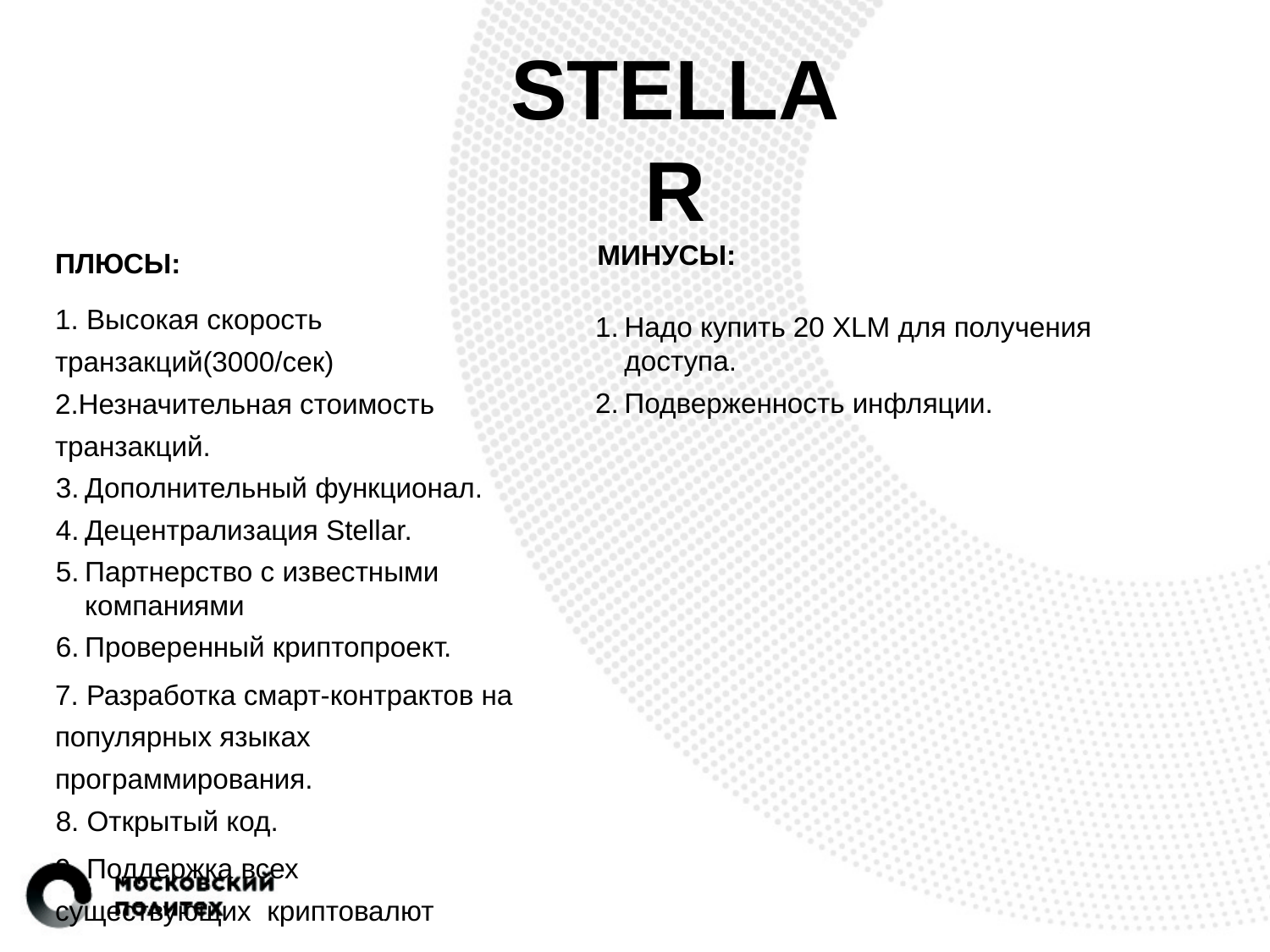

# STELLAR
ПЛЮСЫ:
1. Высокая скорость транзакций(3000/сек)  2.Незначительная стоимость транзакций.
Дополнительный функционал.
Децентрализация Stellar.
Партнерство с известными компаниями
Проверенный криптопроект.
7. Разработка смарт-контрактов на  популярных языках программирования.
8. Открытый код.
9. Поддержка всех существующих  криптовалют
МИНУСЫ:
Надо купить 20 XLM для получения доступа.
Подверженность инфляции.